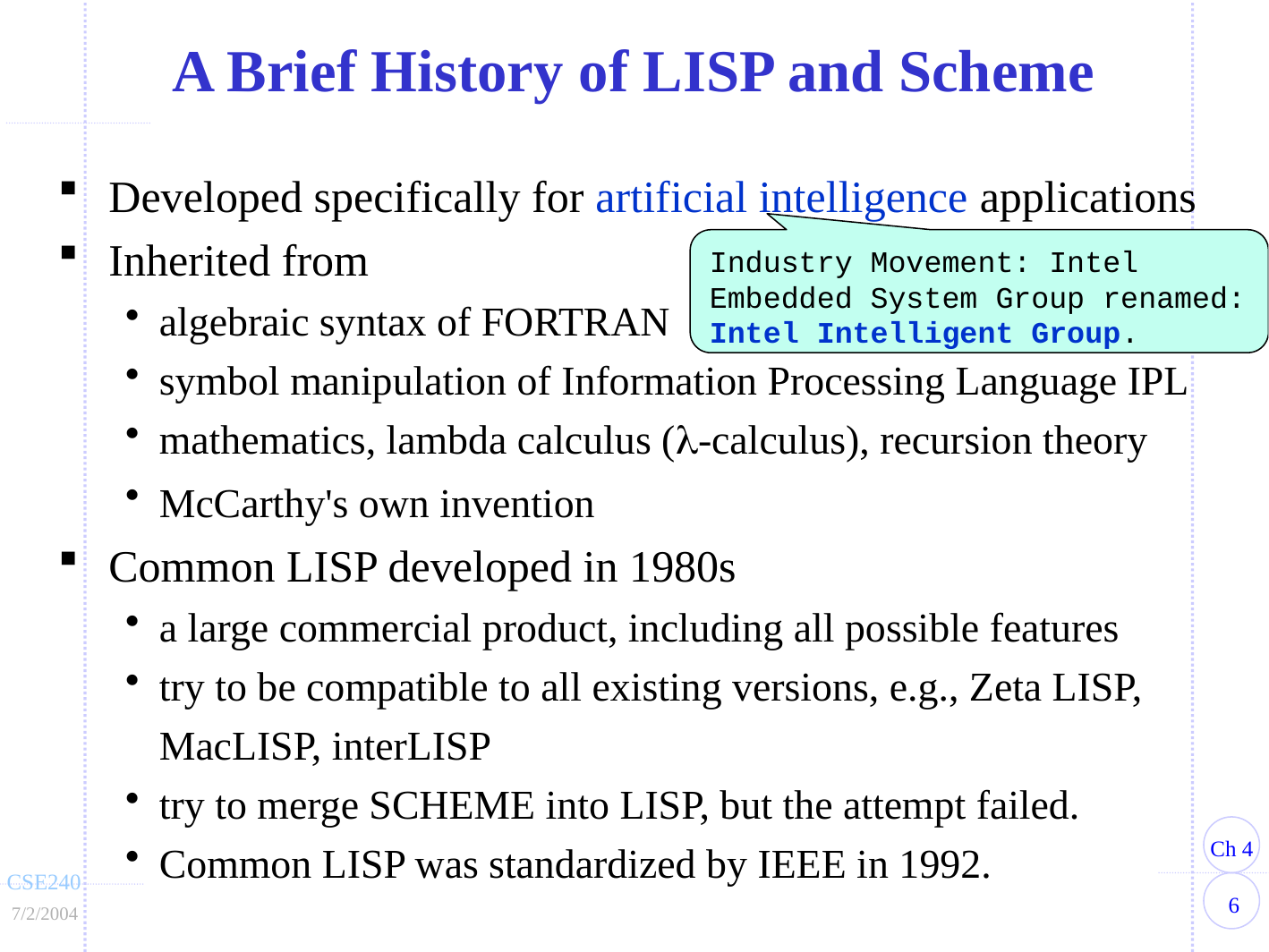

A Brief History of LISP and Scheme
Developed specifically for artificial intelligence applications
Inherited from
algebraic syntax of FORTRAN
symbol manipulation of Information Processing Language IPL
mathematics, lambda calculus (λ-calculus), recursion theory
McCarthy's own invention
Common LISP developed in 1980s
a large commercial product, including all possible features
try to be compatible to all existing versions, e.g., Zeta LISP, MacLISP, interLISP
try to merge SCHEME into LISP, but the attempt failed.
Common LISP was standardized by IEEE in 1992.
Industry Movement: Intel Embedded System Group renamed: Intel Intelligent Group.